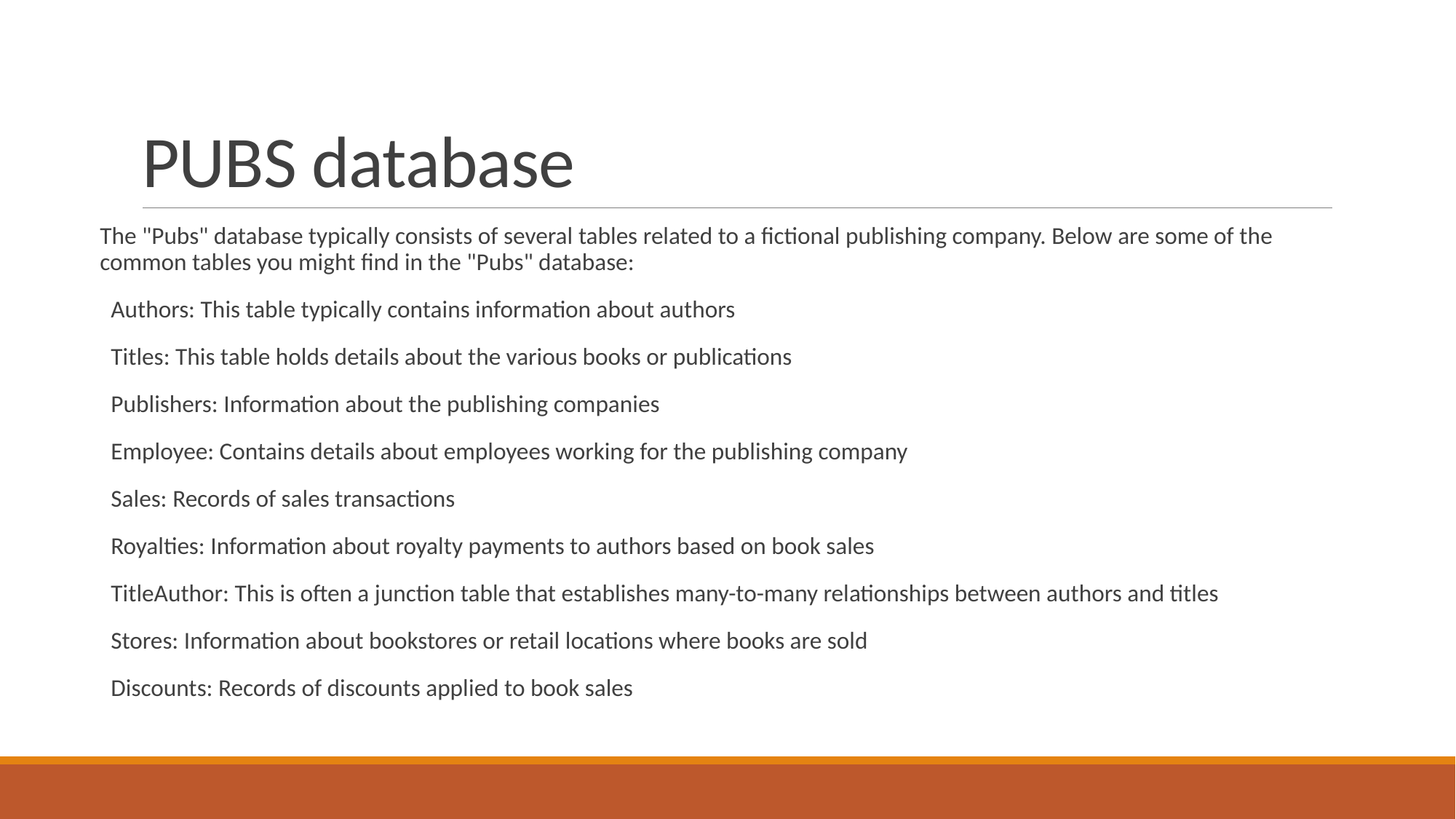

# PUBS database
The "Pubs" database typically consists of several tables related to a fictional publishing company. Below are some of the common tables you might find in the "Pubs" database:
Authors: This table typically contains information about authors
Titles: This table holds details about the various books or publications
Publishers: Information about the publishing companies
Employee: Contains details about employees working for the publishing company
Sales: Records of sales transactions
Royalties: Information about royalty payments to authors based on book sales
TitleAuthor: This is often a junction table that establishes many-to-many relationships between authors and titles
Stores: Information about bookstores or retail locations where books are sold
Discounts: Records of discounts applied to book sales